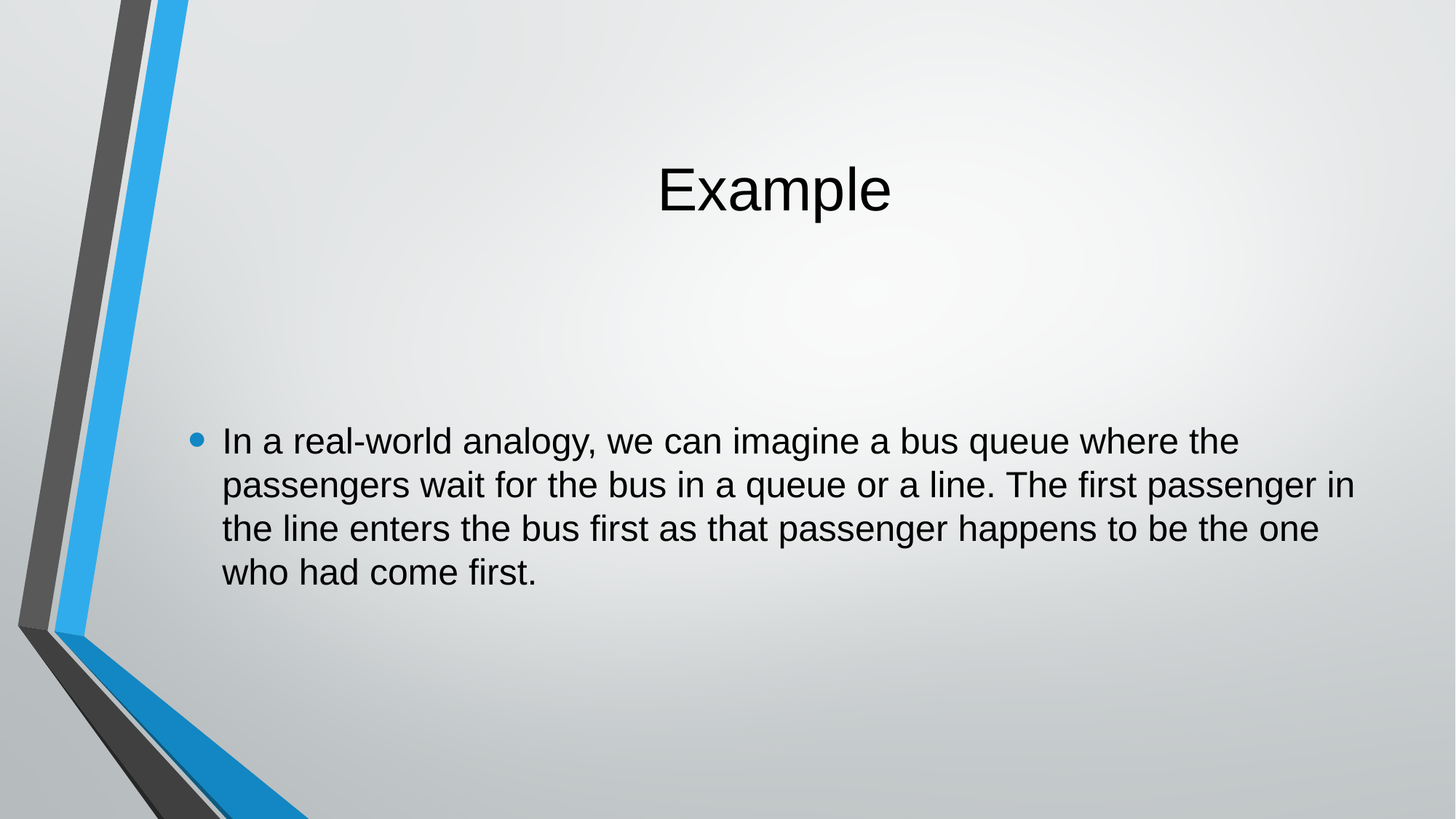

# Example
In a real-world analogy, we can imagine a bus queue where the passengers wait for the bus in a queue or a line. The first passenger in the line enters the bus first as that passenger happens to be the one who had come first.